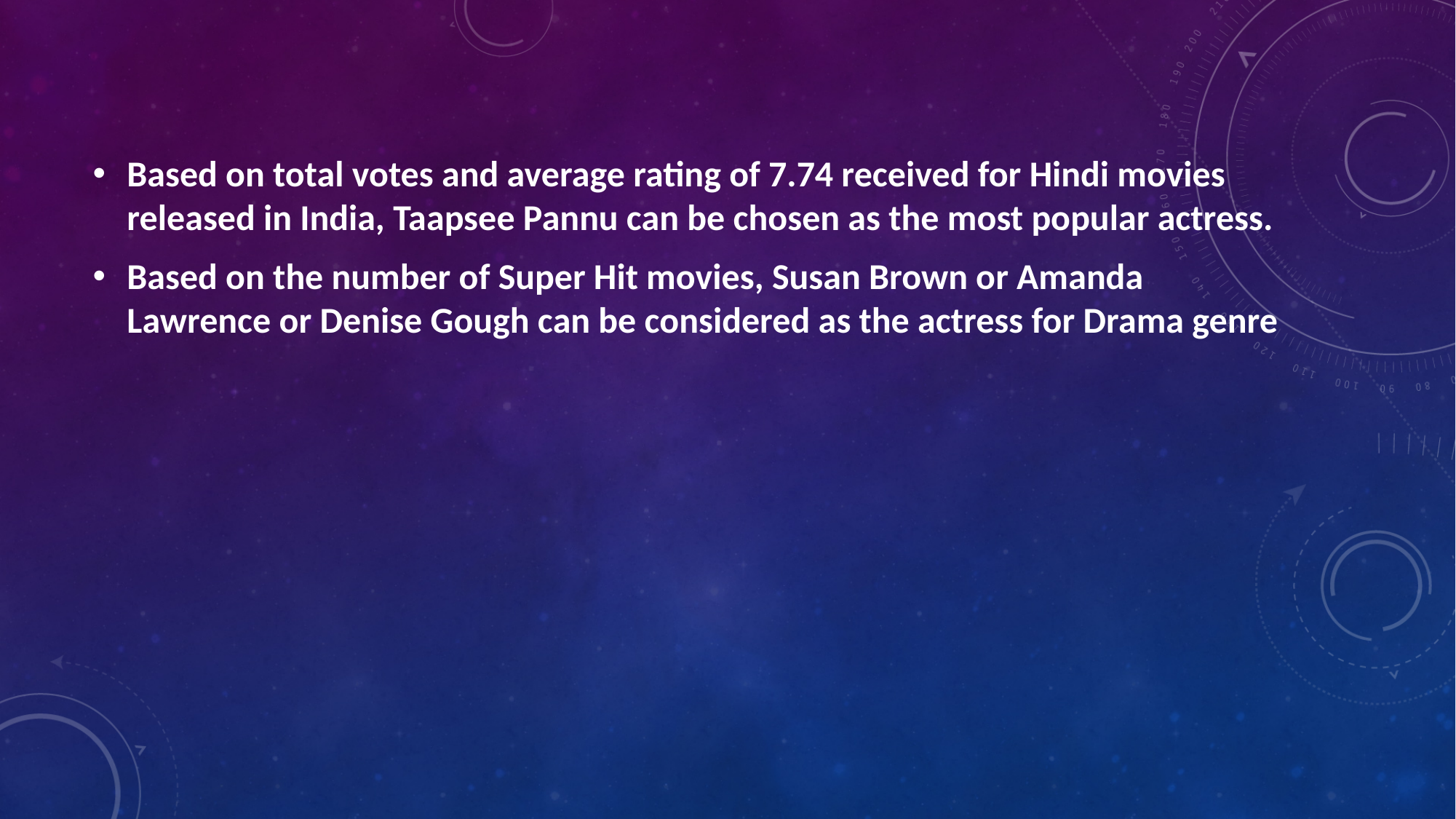

#
Based on total votes and average rating of 7.74 received for Hindi movies released in India, Taapsee Pannu can be chosen as the most popular actress.
Based on the number of Super Hit movies, Susan Brown or Amanda Lawrence or Denise Gough can be considered as the actress for Drama genre